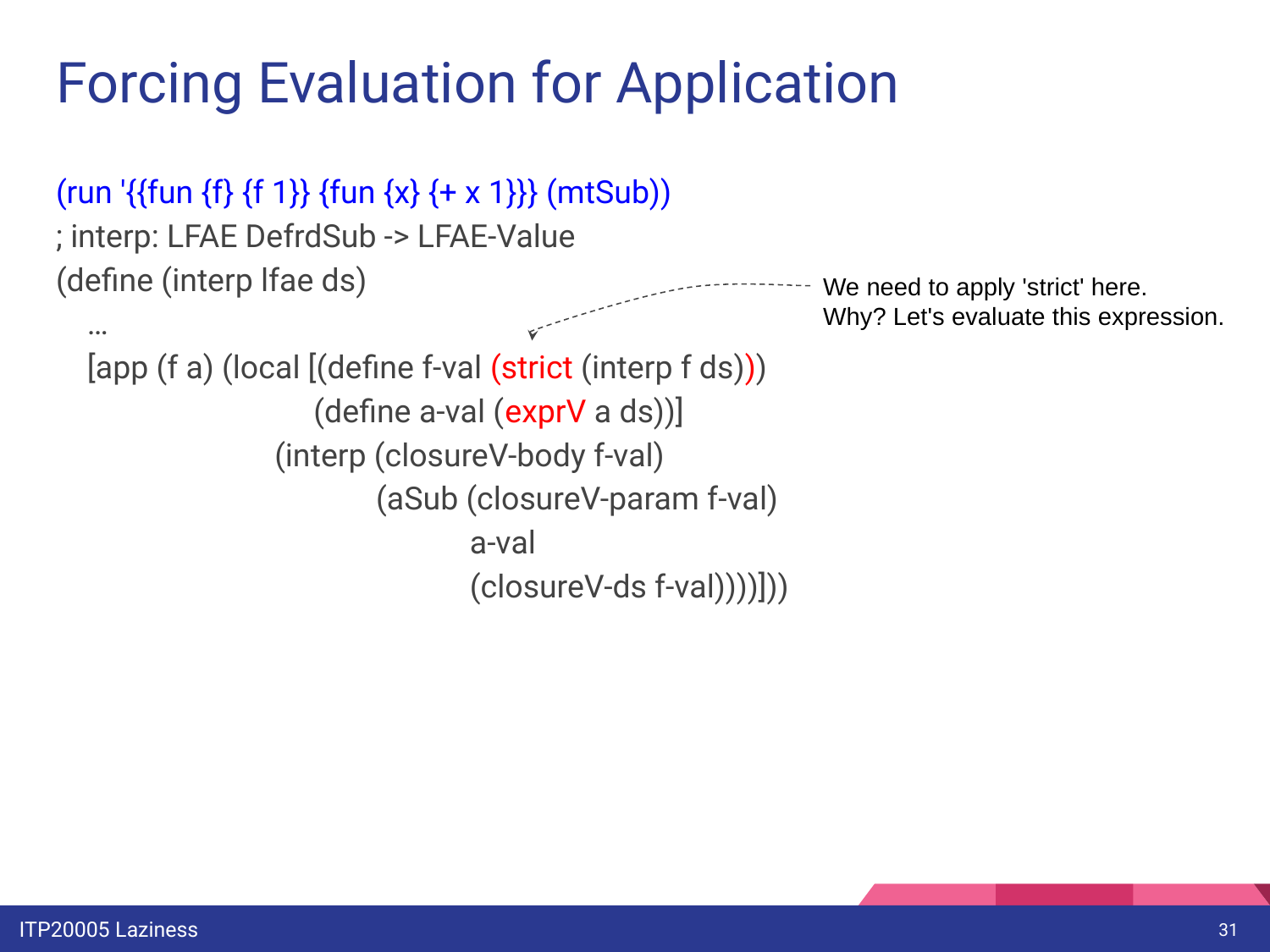

# Forcing Evaluation for Application
(run '{{fun {f} {f 1}} {fun {x} {+ x 1}}} (mtSub))
; interp: LFAE DefrdSub -> LFAE-Value
(define (interp lfae ds)
    …
    [app (f a) (local [(define f-val (strict (interp f ds)))
                                 (define a-val (exprV a ds))]
                            (interp (closureV-body f-val)
                                         (aSub (closureV-param f-val)
                                                     a-val
                                                     (closureV-ds f-val))))]))
We need to apply 'strict' here.
Why? Let's evaluate this expression.

31